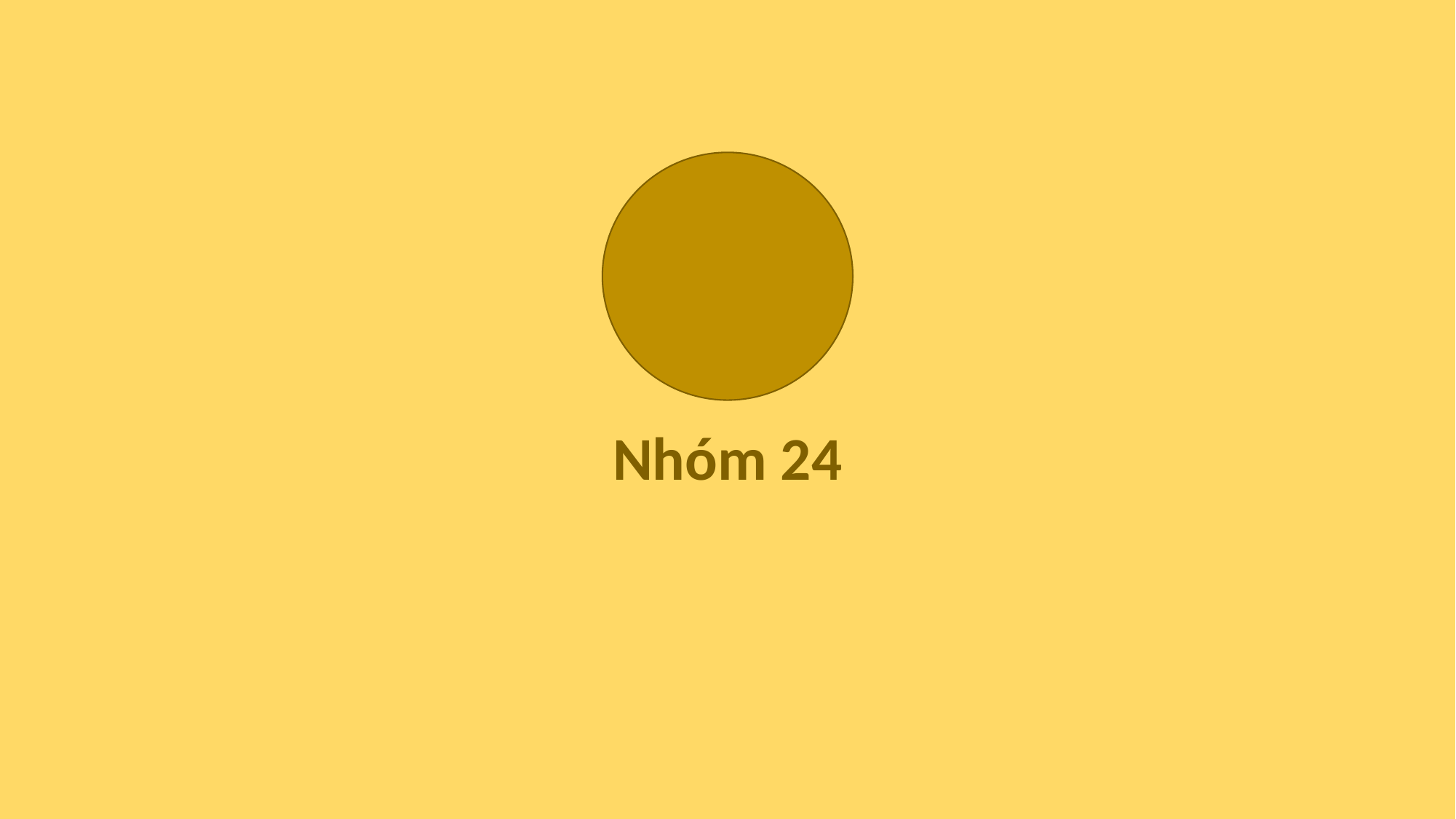

Nhóm 24

Tên

Tên

Tên

Tên

Tên